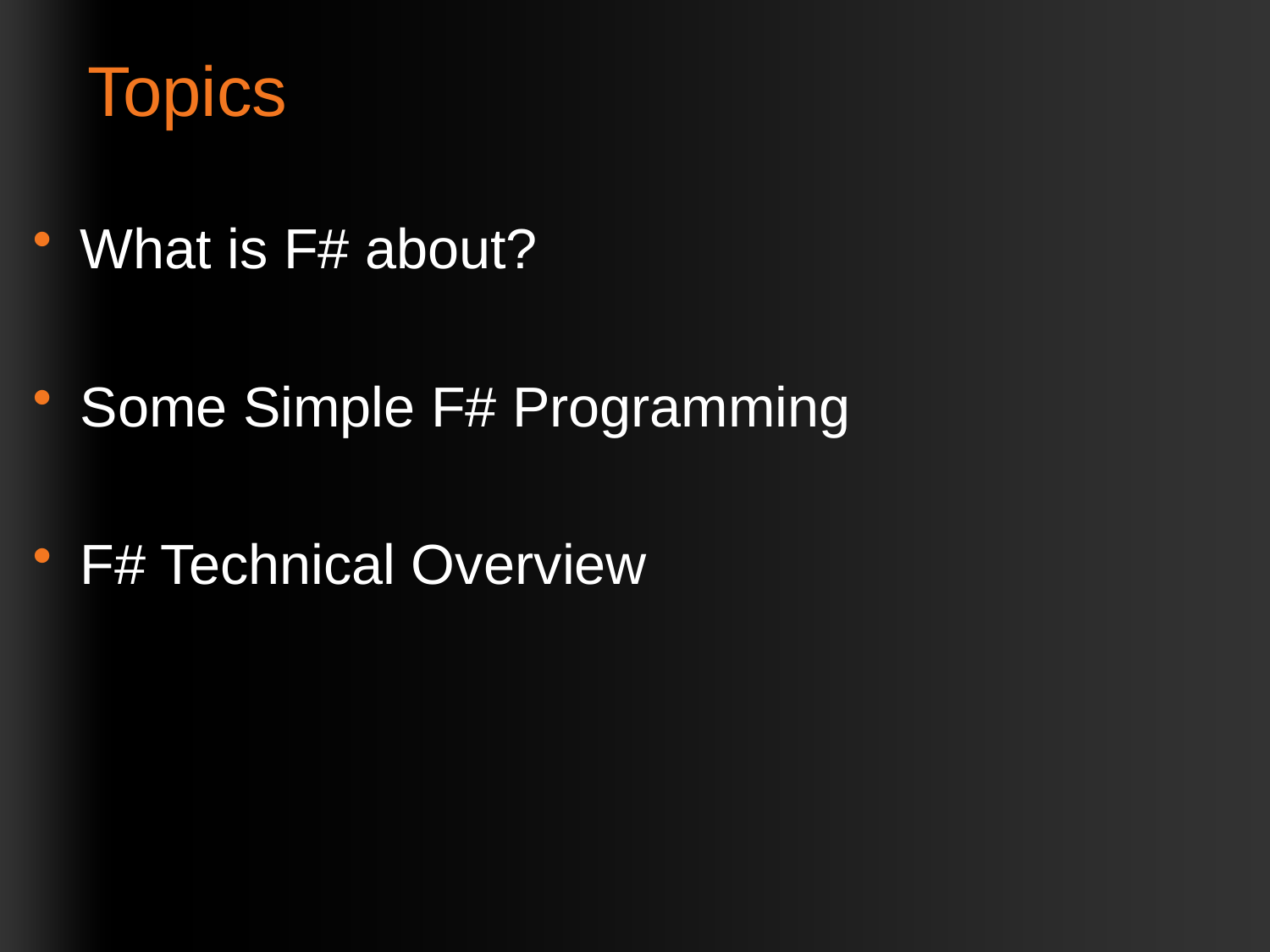

# Topics
What is F# about?

Some Simple F# Programming

F# Technical Overview